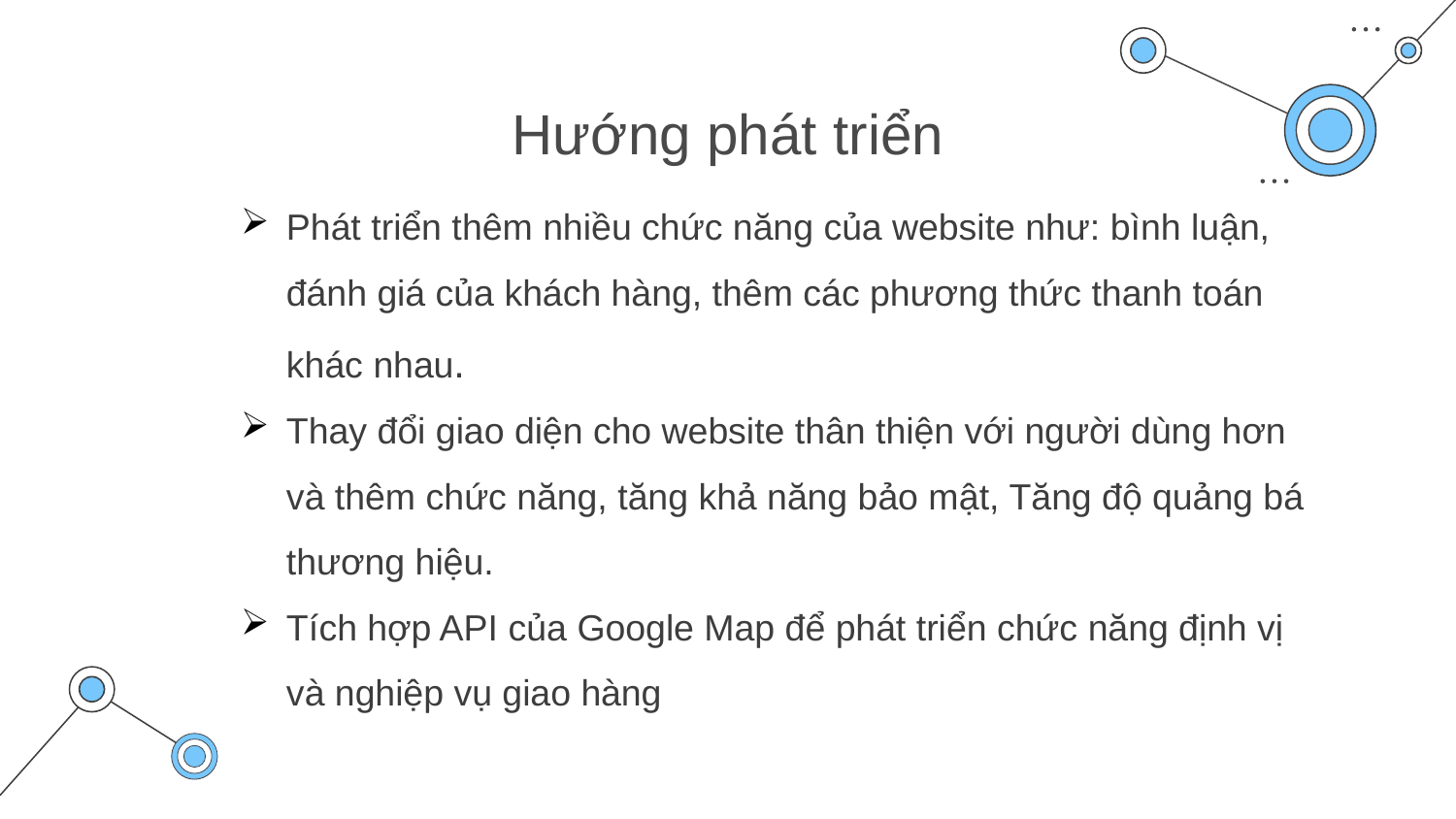

# Hướng phát triển
Phát triển thêm nhiều chức năng của website như: bình luận, đánh giá của khách hàng, thêm các phương thức thanh toán khác nhau.
Thay đổi giao diện cho website thân thiện với người dùng hơn và thêm chức năng, tăng khả năng bảo mật, Tăng độ quảng bá thương hiệu.
Tích hợp API của Google Map để phát triển chức năng định vị và nghiệp vụ giao hàng